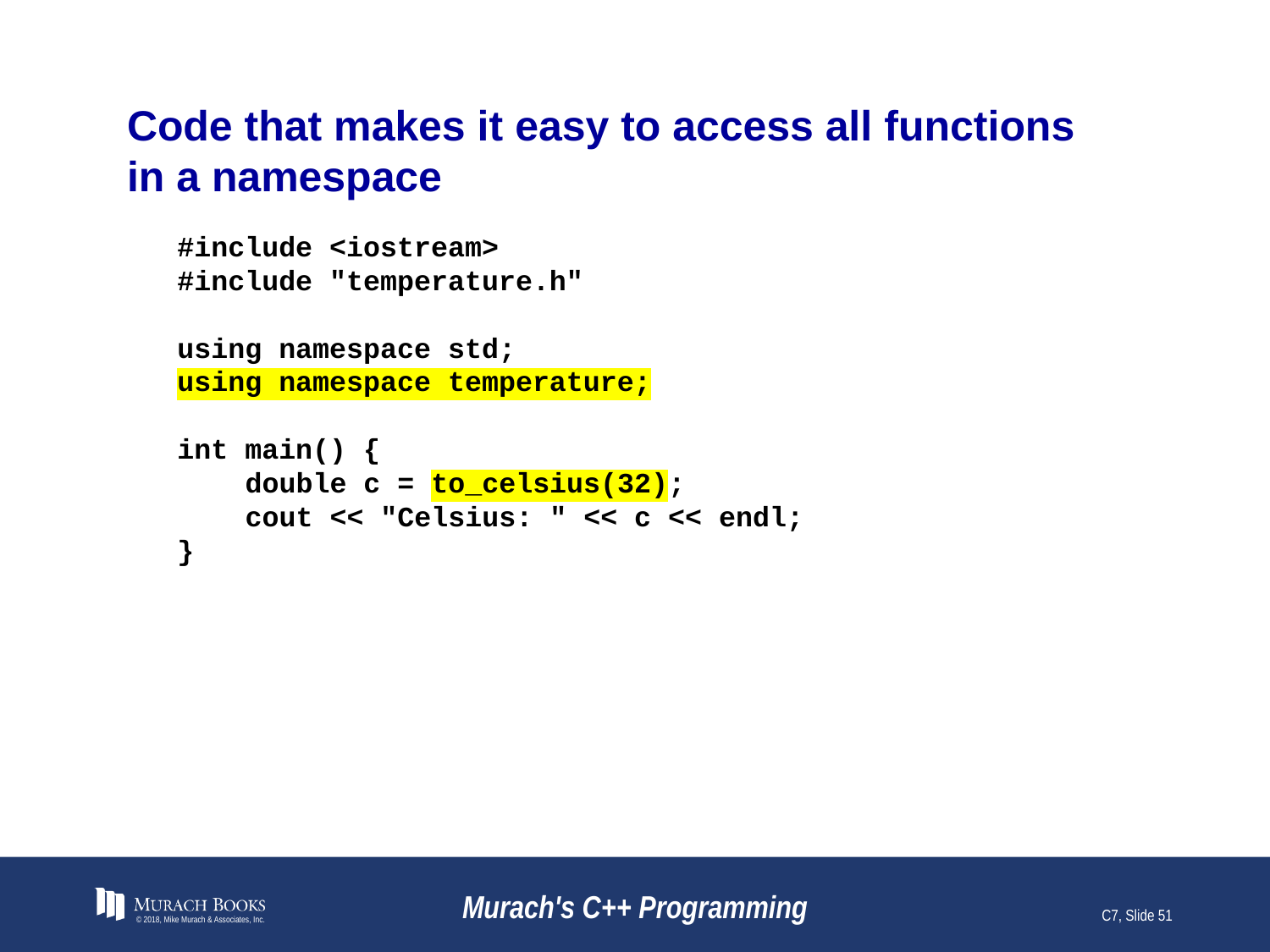

# Code that makes it easy to access all functions in a namespace
#include <iostream>
#include "temperature.h"

using namespace std;
using namespace temperature;

int main() {
    double c = to_celsius(32);
    cout << "Celsius: " << c << endl;
}

© 2018, Mike Murach & Associates, Inc.
Murach's C++ Programming

C7, Slide 51